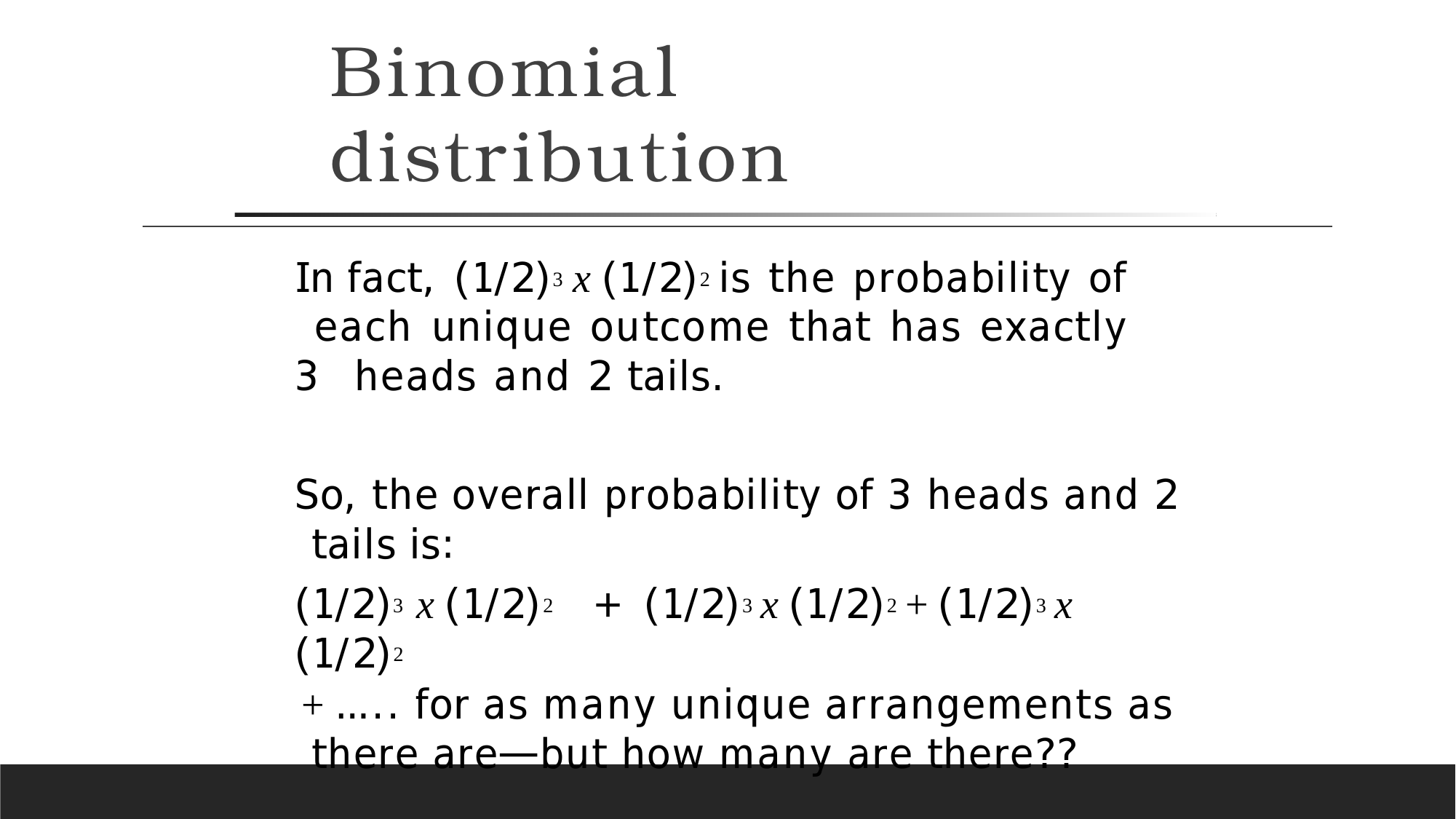

# Binomial distribution

In fact, (1/2)3 x (1/2)2 is the probability of  each unique outcome that has exactly 3  heads and 2 tails.

So, the overall probability of 3 heads and 2  tails is:
(1/2)3 x (1/2)2	+ (1/2)3 x (1/2)2 + (1/2)3 x (1/2)2
+ ….. for as many unique arrangements as  there are—but how many are there??